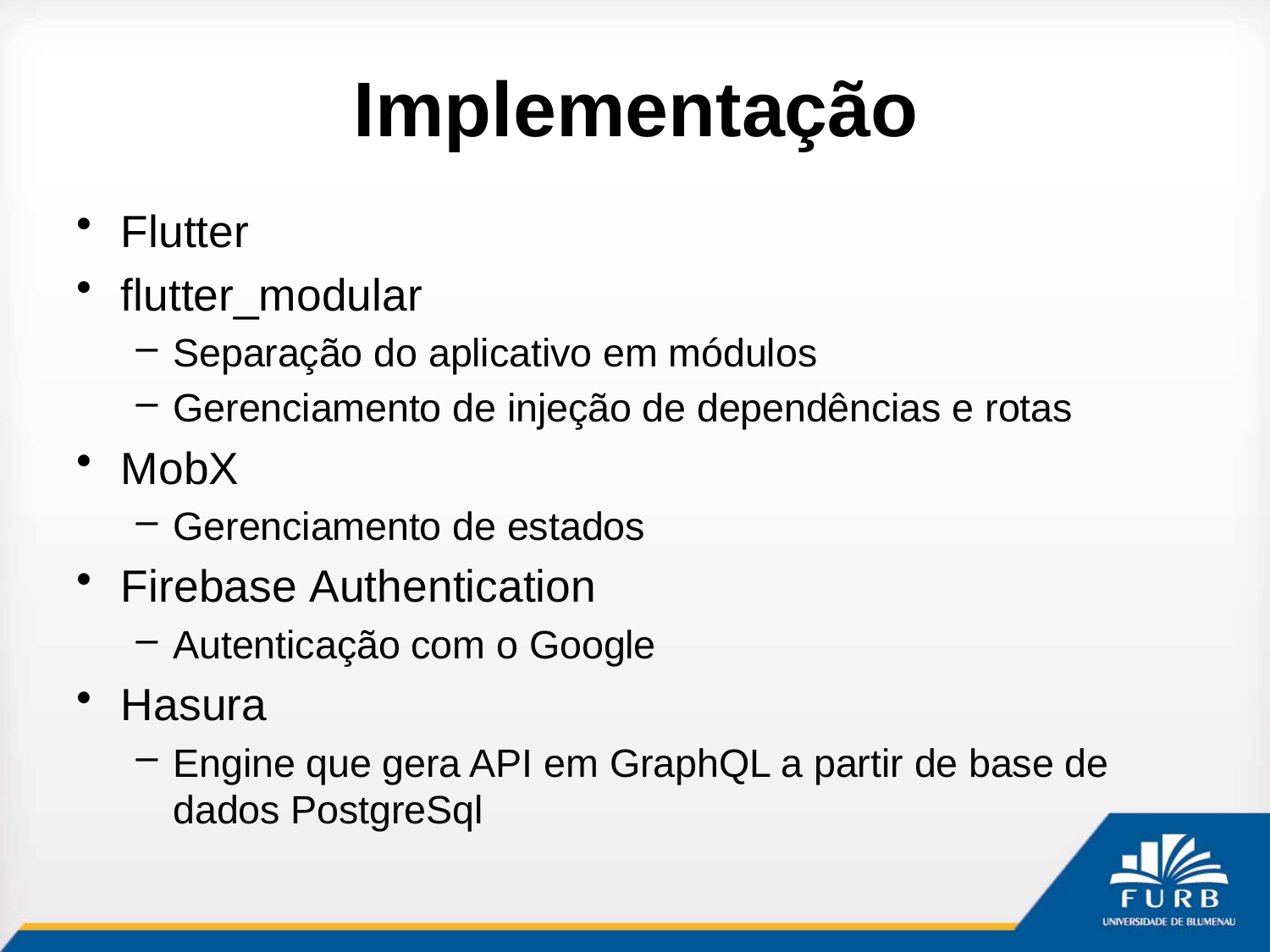

# Implementação
Flutter
flutter_modular
Separação do aplicativo em módulos
Gerenciamento de injeção de dependências e rotas
MobX
Gerenciamento de estados
Firebase Authentication
Autenticação com o Google
Hasura
Engine que gera API em GraphQL a partir de base de dados PostgreSql